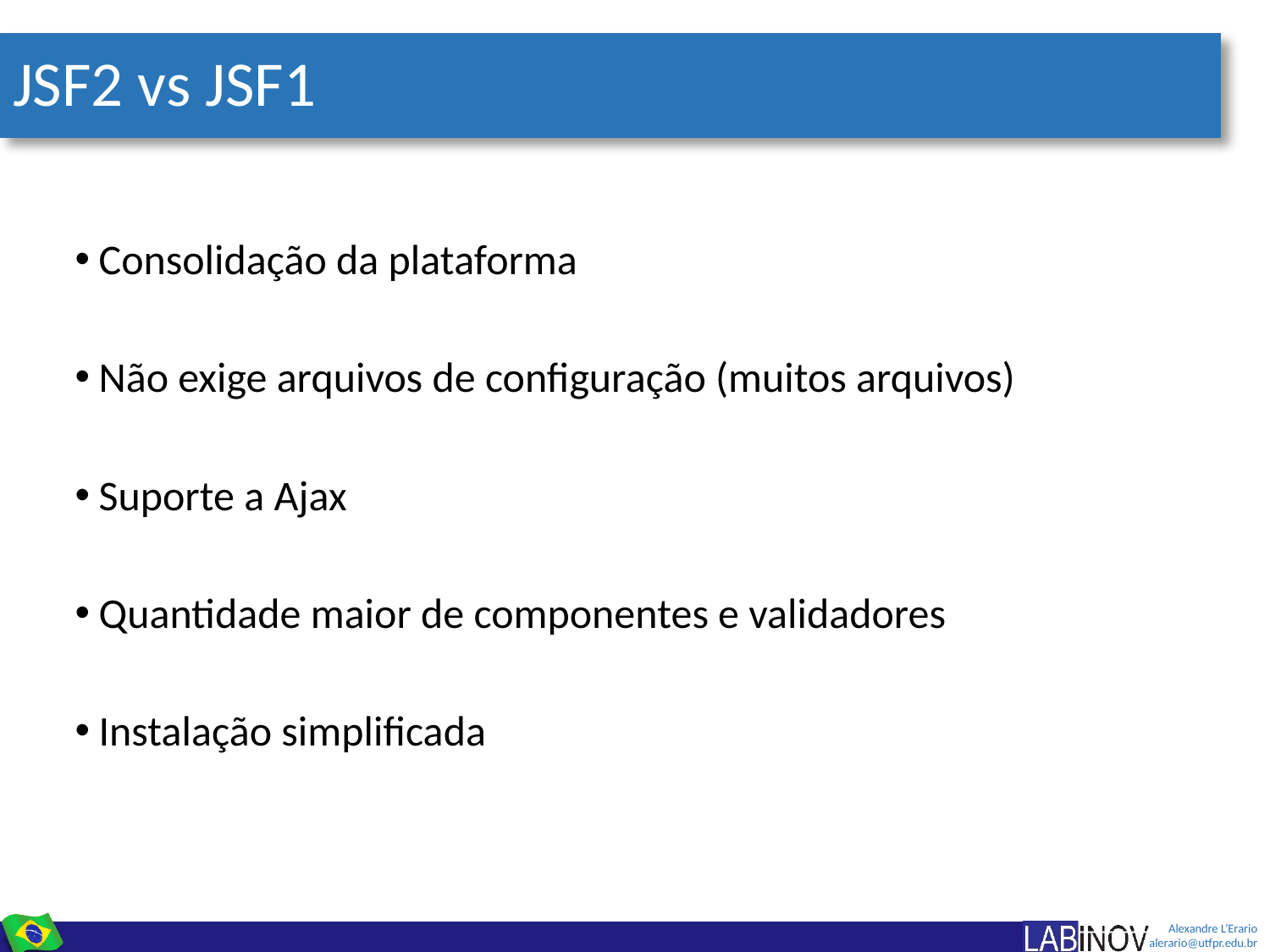

# JSF2 vs JSF1
Consolidação da plataforma

Não exige arquivos de configuração (muitos arquivos)

Suporte a Ajax

Quantidade maior de componentes e validadores

Instalação simplificada